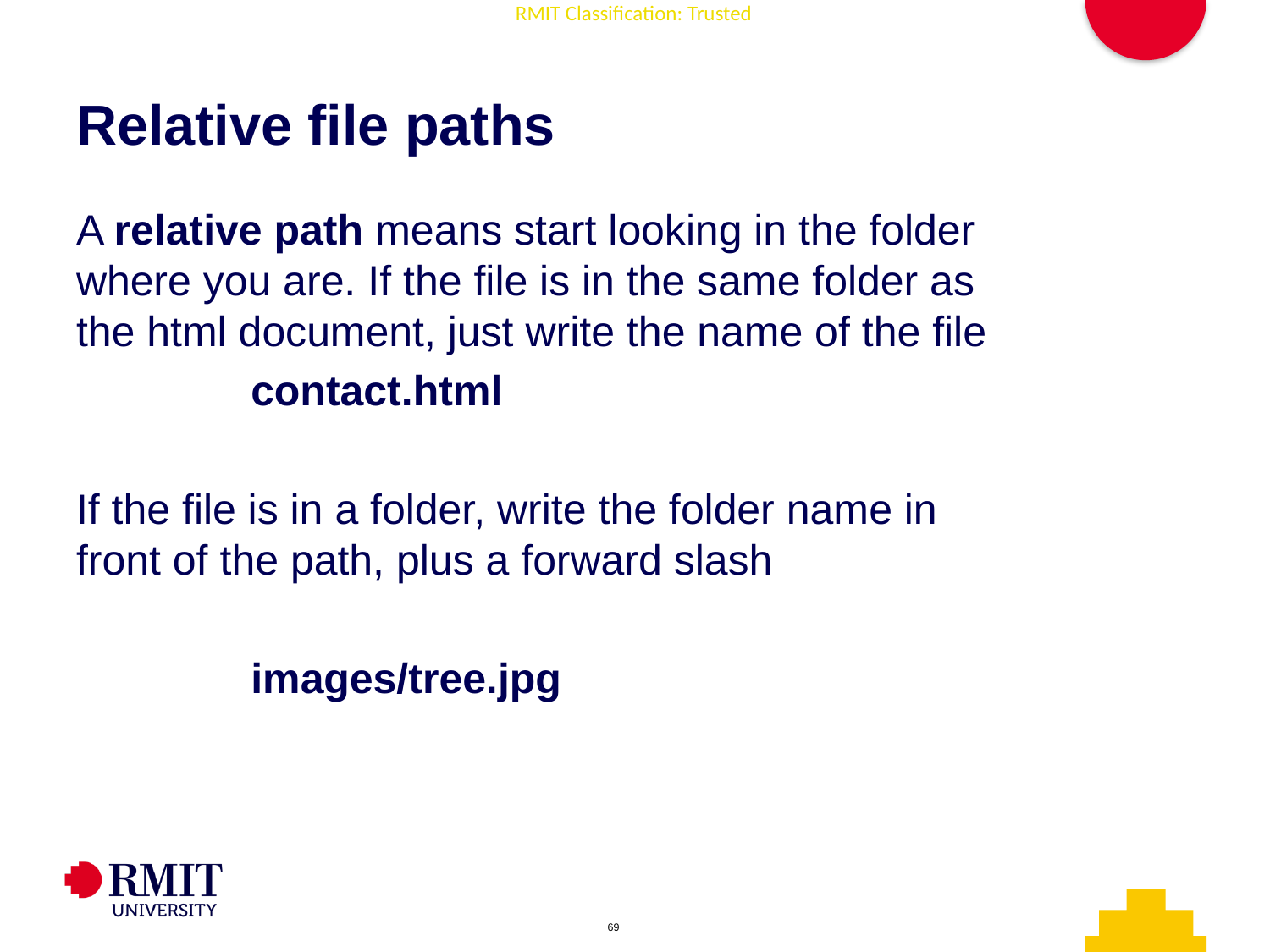

# Relative file paths
A relative path means start looking in the folder where you are. If the file is in the same folder as the html document, just write the name of the file
	contact.html

If the file is in a folder, write the folder name in front of the path, plus a forward slash

	images/tree.jpg